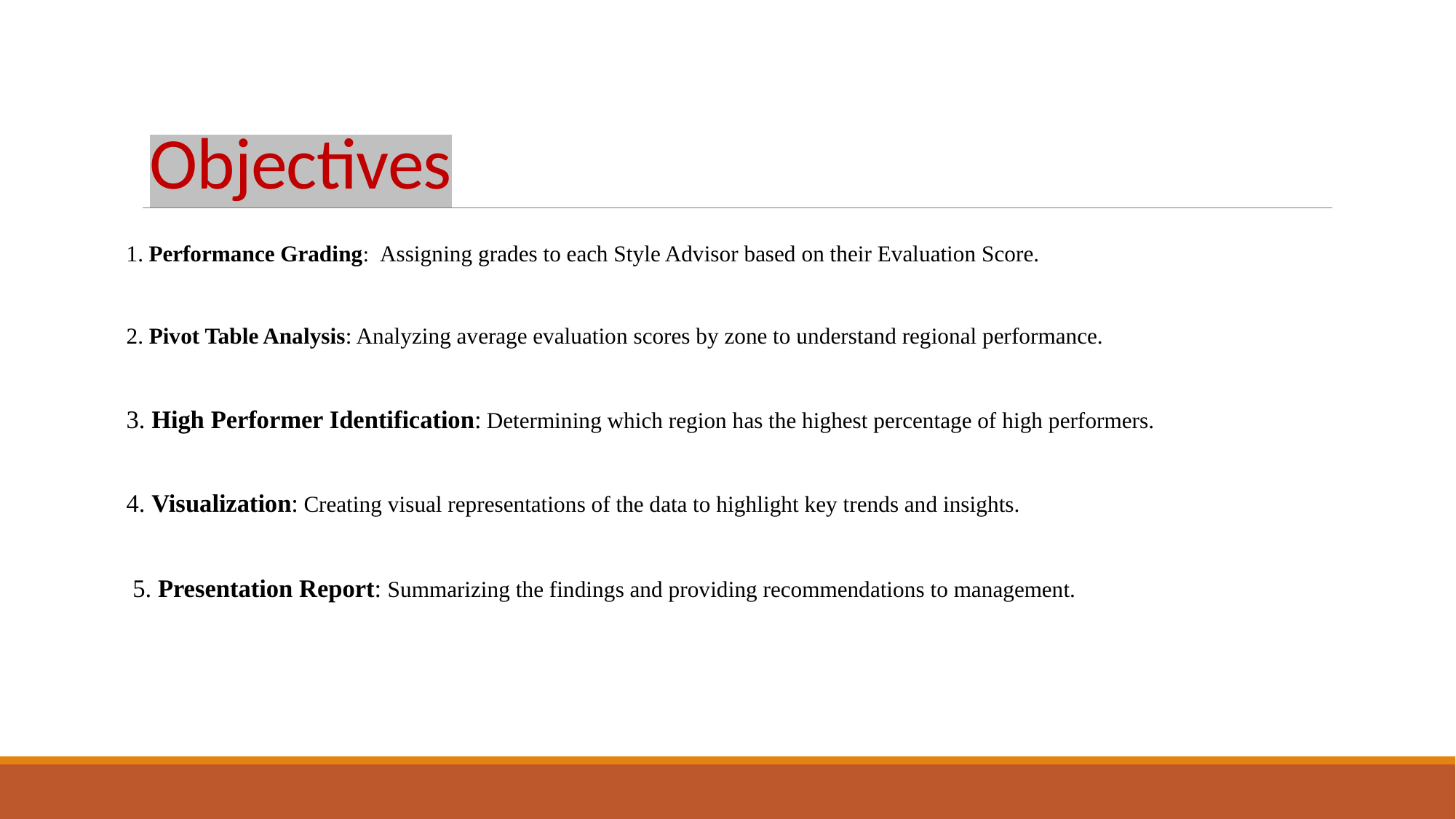

# Objectives
1. Performance Grading:  Assigning grades to each Style Advisor based on their Evaluation Score.

2. Pivot Table Analysis: Analyzing average evaluation scores by zone to understand regional performance.

3. High Performer Identification: Determining which region has the highest percentage of high performers.

4. Visualization: Creating visual representations of the data to highlight key trends and insights.

 5. Presentation Report: Summarizing the findings and providing recommendations to management.